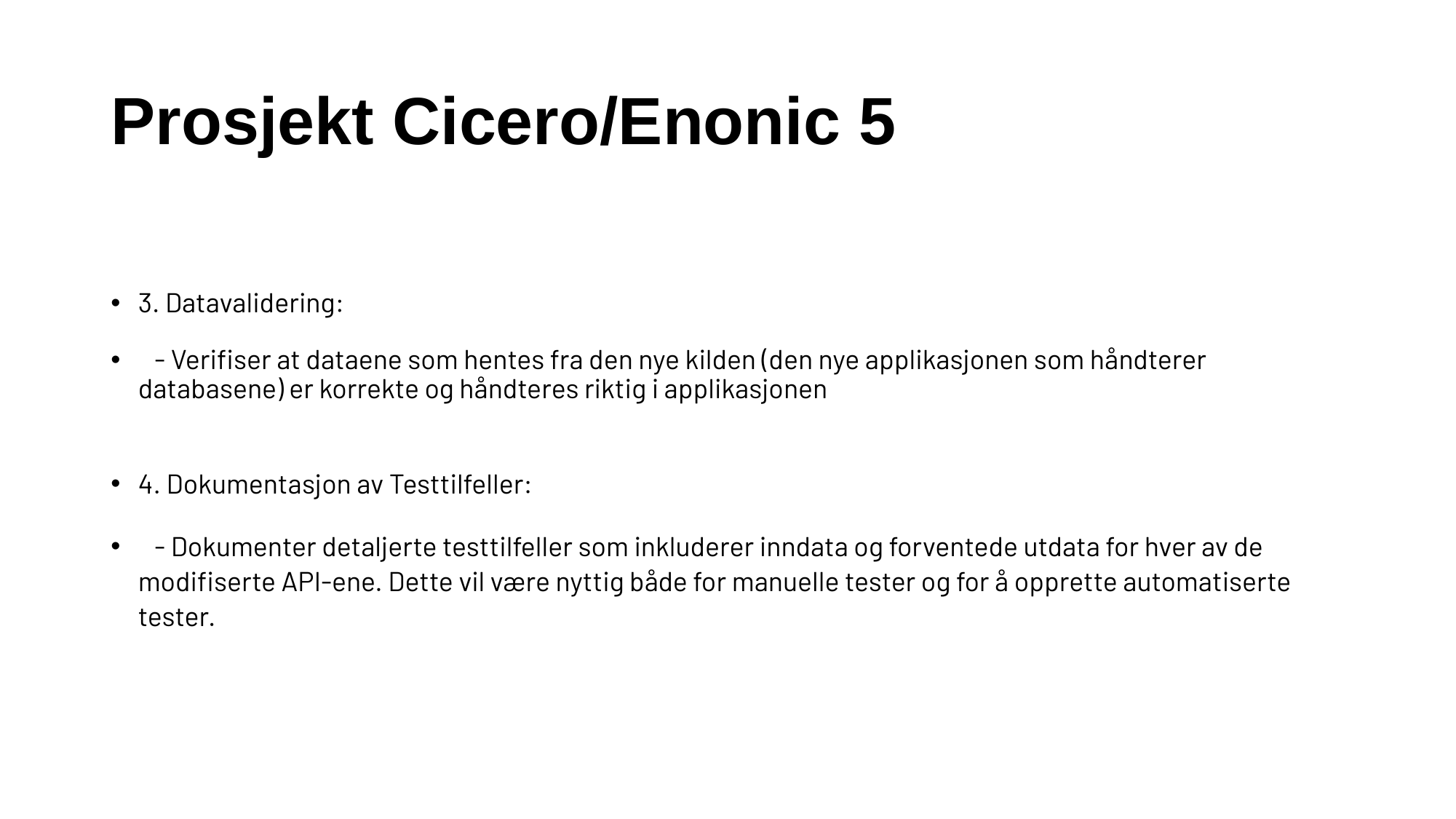

# Prosjekt Cicero/Enonic 5

3. Datavalidering:
   - Verifiser at dataene som hentes fra den nye kilden (den nye applikasjonen som håndterer databasene) er korrekte og håndteres riktig i applikasjonen

4. Dokumentasjon av Testtilfeller:
   - Dokumenter detaljerte testtilfeller som inkluderer inndata og forventede utdata for hver av de modifiserte API-ene. Dette vil være nyttig både for manuelle tester og for å opprette automatiserte tester.